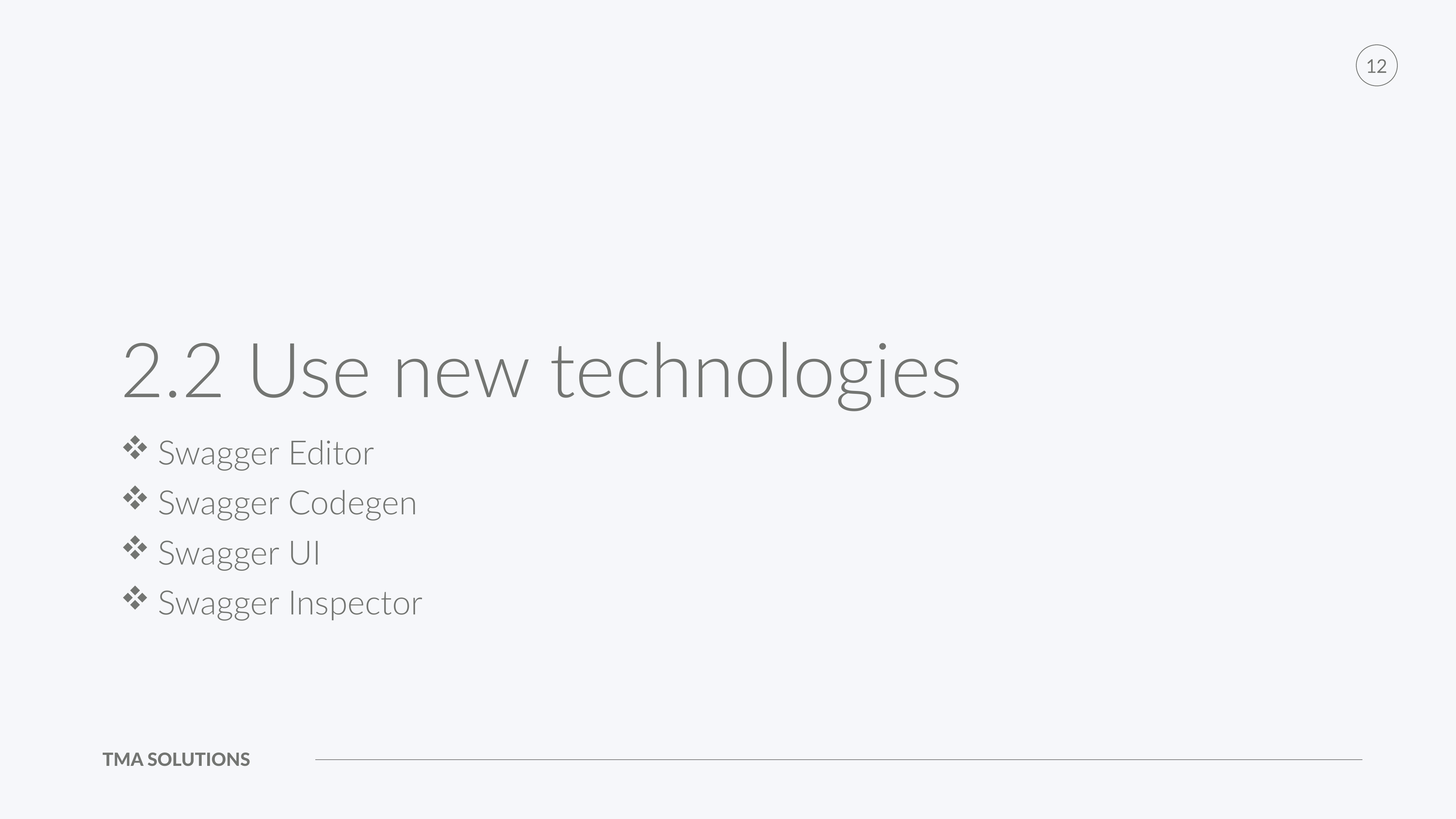

# 2.2 Use new technologies
Swagger Editor
Swagger Codegen
Swagger UI
Swagger Inspector